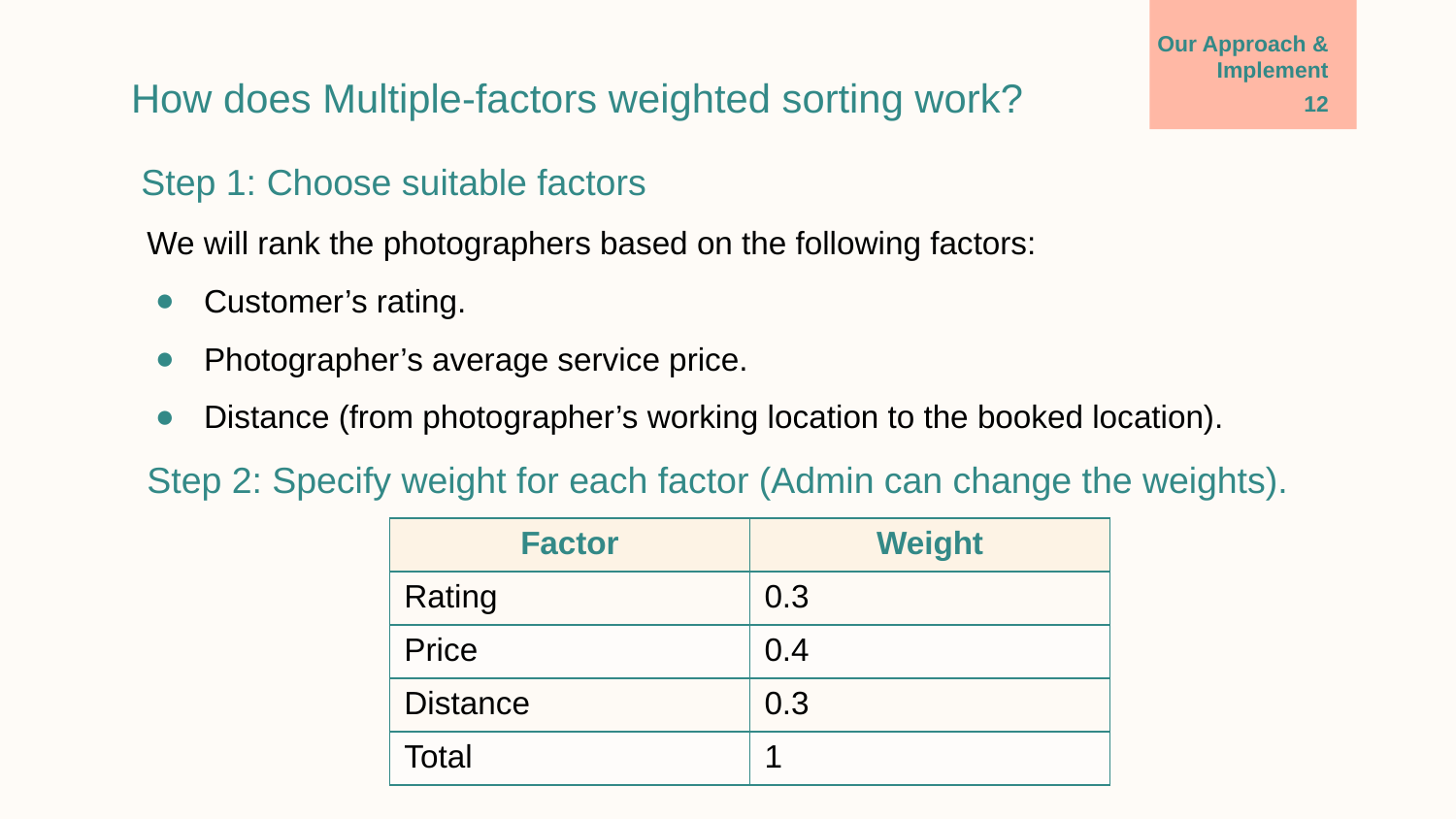

# Our Approach & Implement
How does Multiple-factors weighted sorting work?
12
 Step 1: Choose suitable factors
  We will rank the photographers based on the following factors:
Customer’s rating.
Photographer’s average service price.
Distance (from photographer’s working location to the booked location).
  Step 2: Specify weight for each factor (Admin can change the weights).

| Factor | Weight |
| --- | --- |
| Rating | 0.3 |
| Price | 0.4 |
| Distance | 0.3 |
| Total | 1 |